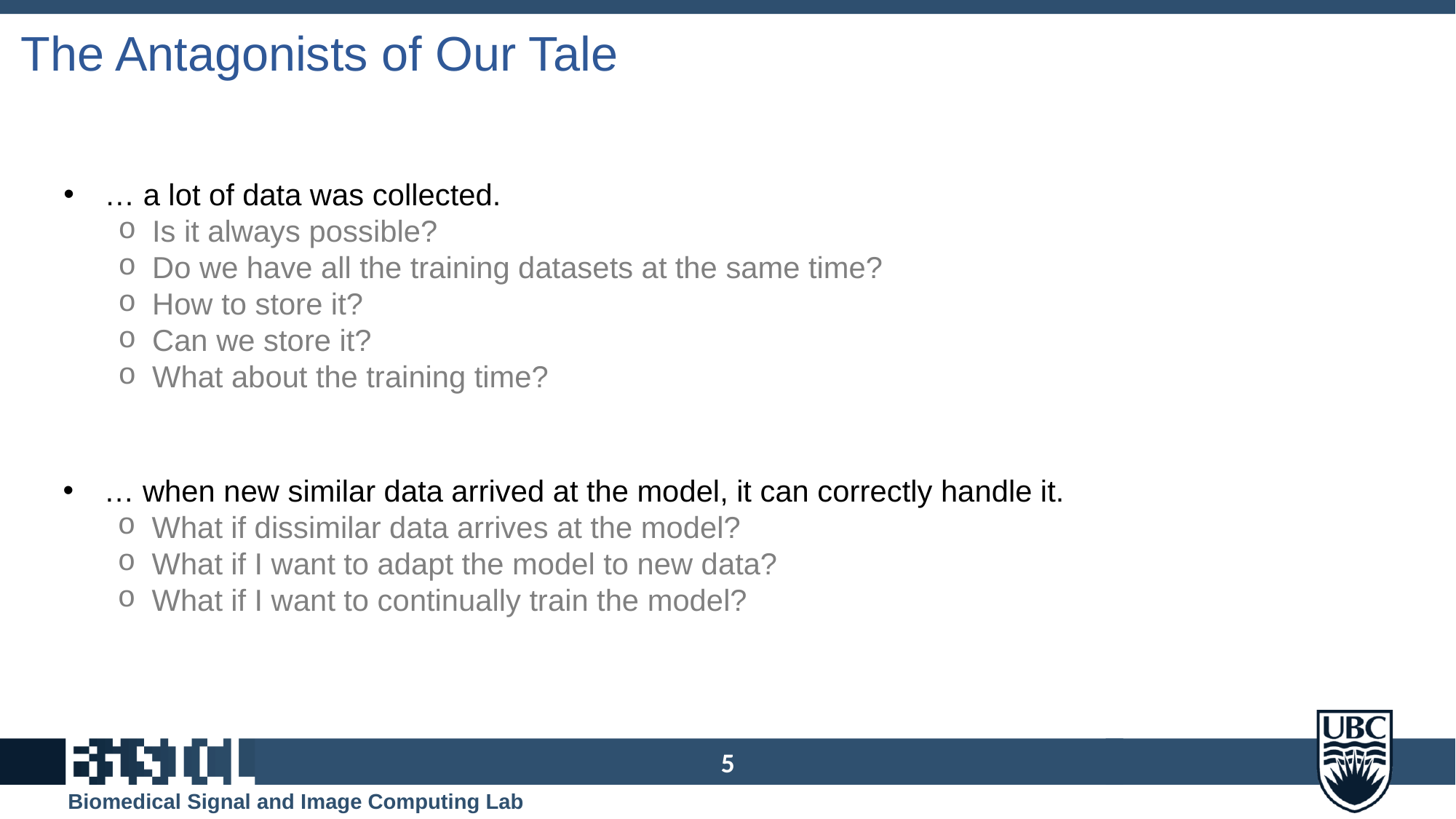

The Antagonists of Our Tale

… a lot of data was collected.
Is it always possible?
Do we have all the training datasets at the same time?
How to store it?
Can we store it?
What about the training time?
… when new similar data arrived at the model, it can correctly handle it.
What if dissimilar data arrives at the model?
What if I want to adapt the model to new data?
What if I want to continually train the model?
5